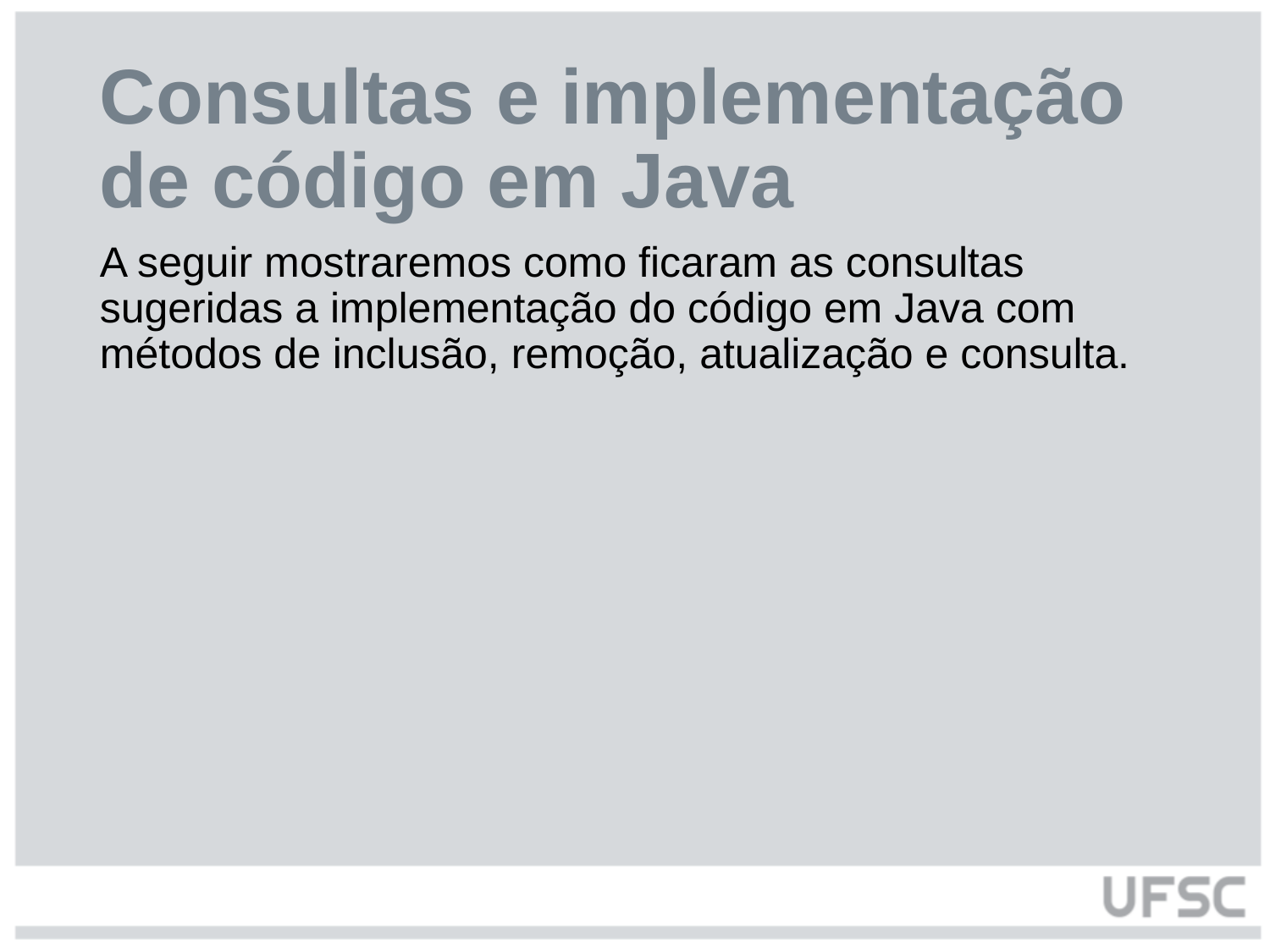

Consultas e implementação de código em Java

A seguir mostraremos como ficaram as consultas sugeridas a implementação do código em Java com métodos de inclusão, remoção, atualização e consulta.